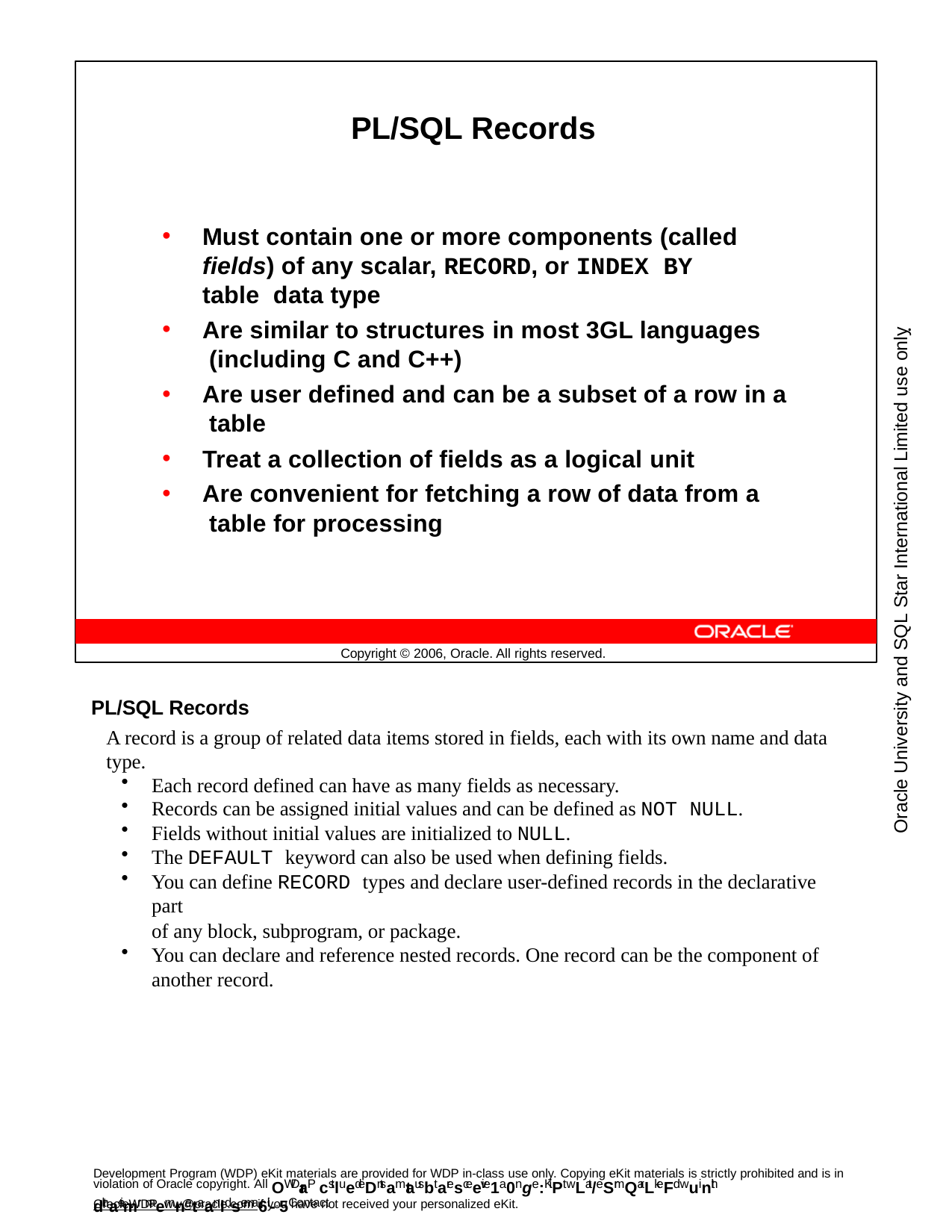

PL/SQL Records
Must contain one or more components (called  fields) of any scalar, RECORD, or INDEX BY table  data type
Are similar to structures in most 3GL languages  (including C and C++)
Are user defined and can be a subset of a row in a  table
Treat a collection of fields as a logical unit
Are convenient for fetching a row of data from a  table for processing
Oracle University and SQL Star International Limited use onlyฺ
Copyright © 2006, Oracle. All rights reserved.
PL/SQL Records
A record is a group of related data items stored in fields, each with its own name and data  type.
Each record defined can have as many fields as necessary.
Records can be assigned initial values and can be defined as NOT NULL.
Fields without initial values are initialized to NULL.
The DEFAULT keyword can also be used when defining fields.
You can define RECORD types and declare user-defined records in the declarative part
of any block, subprogram, or package.
You can declare and reference nested records. One record can be the component of  another record.
Development Program (WDP) eKit materials are provided for WDP in-class use only. Copying eKit materials is strictly prohibited and is in
violation of Oracle copyright. All OWDraP cstluedeDntsamtausbt aresceeive1a0nge:KiPt wLat/eSrmQarLkeFd wuinth dthaeimr naemnetaanldsema6il-. 5Contact
OracleWDP_ww@oracle.com if you have not received your personalized eKit.